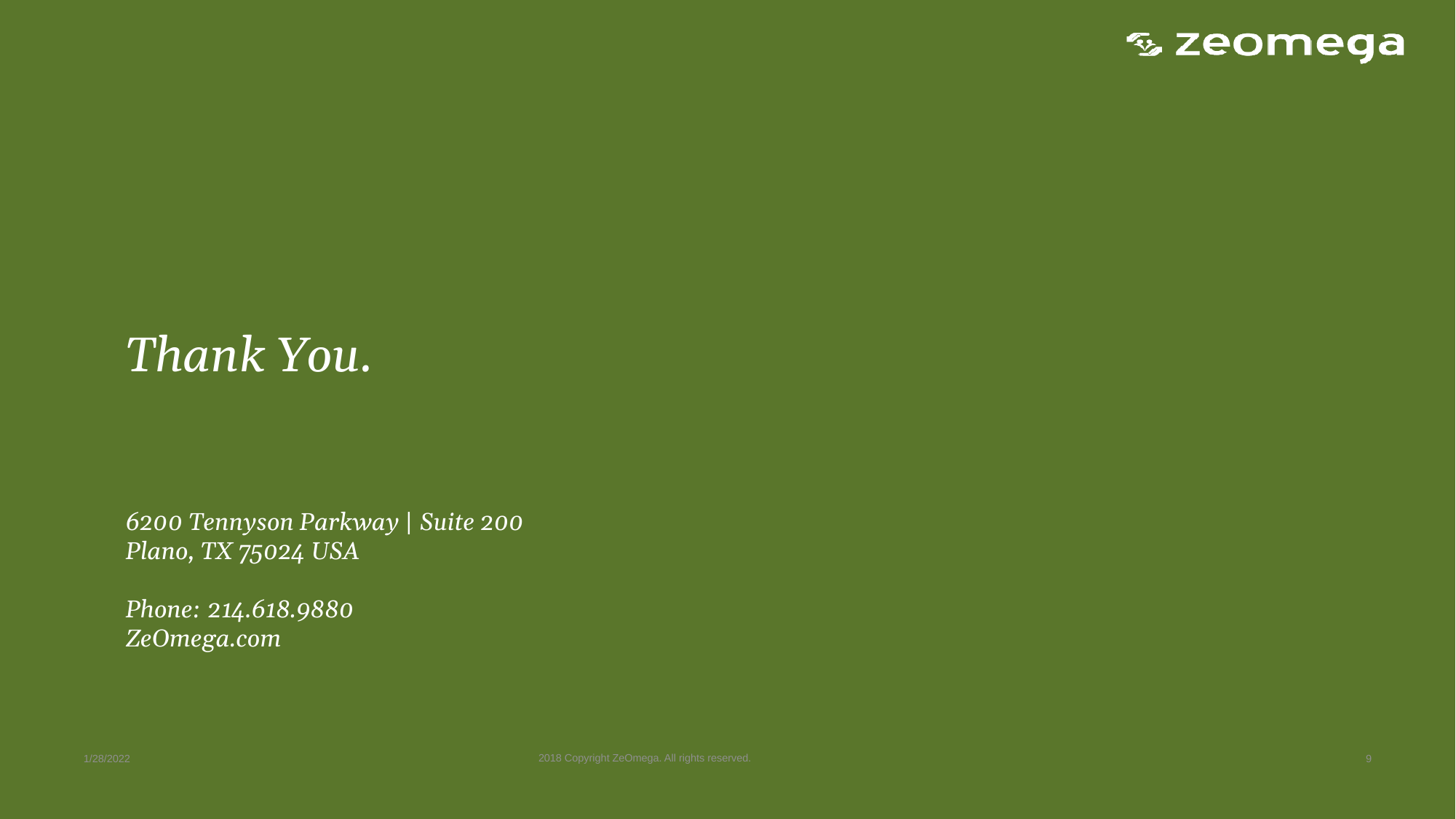

2018 Copyright ZeOmega. All rights reserved.
1/28/2022
9